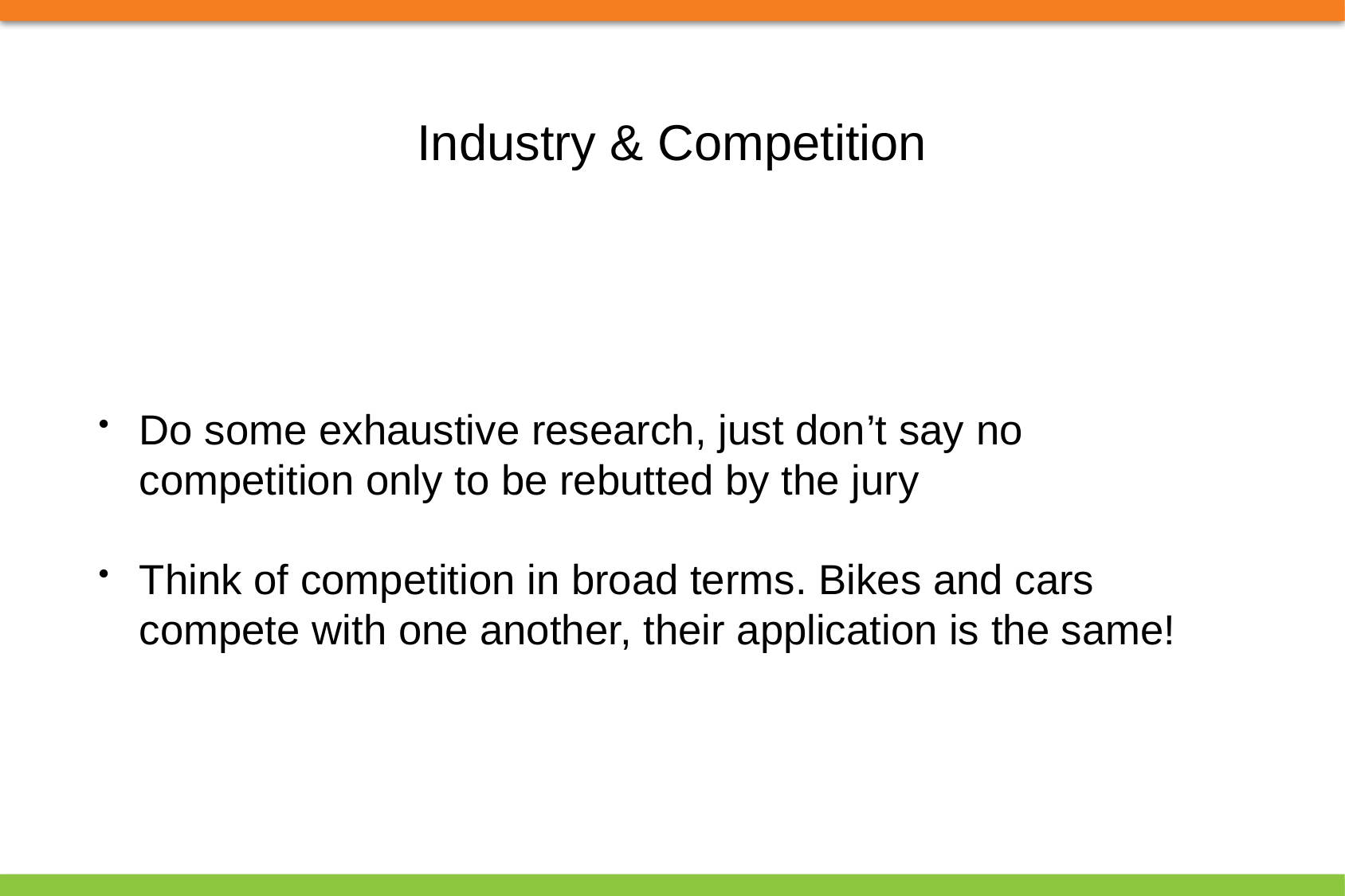

# Industry & Competition
Do some exhaustive research, just don’t say no competition only to be rebutted by the jury
Think of competition in broad terms. Bikes and cars compete with one another, their application is the same!